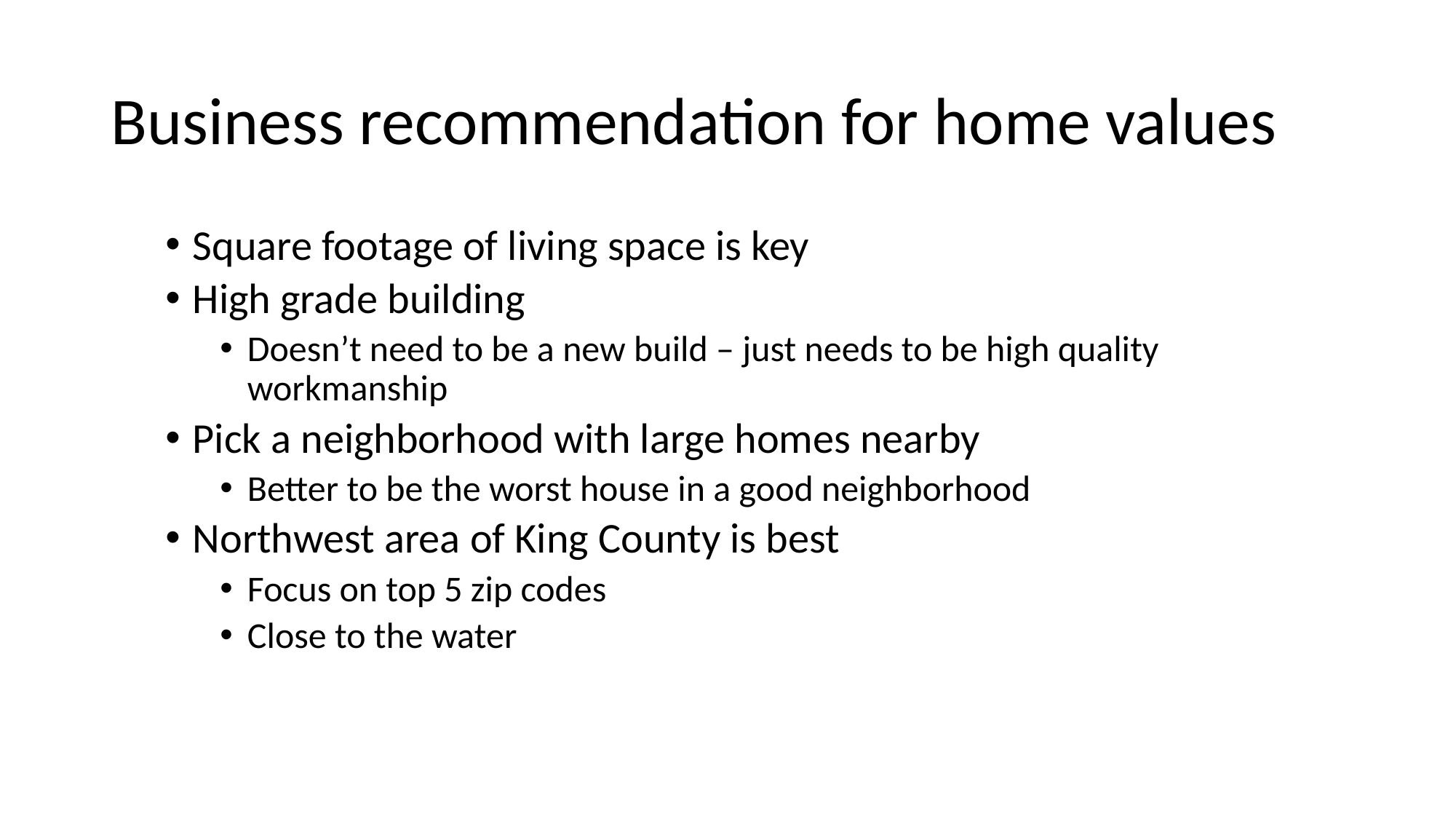

# Business recommendation for home values
Square footage of living space is key
High grade building
Doesn’t need to be a new build – just needs to be high quality workmanship
Pick a neighborhood with large homes nearby
Better to be the worst house in a good neighborhood
Northwest area of King County is best
Focus on top 5 zip codes
Close to the water